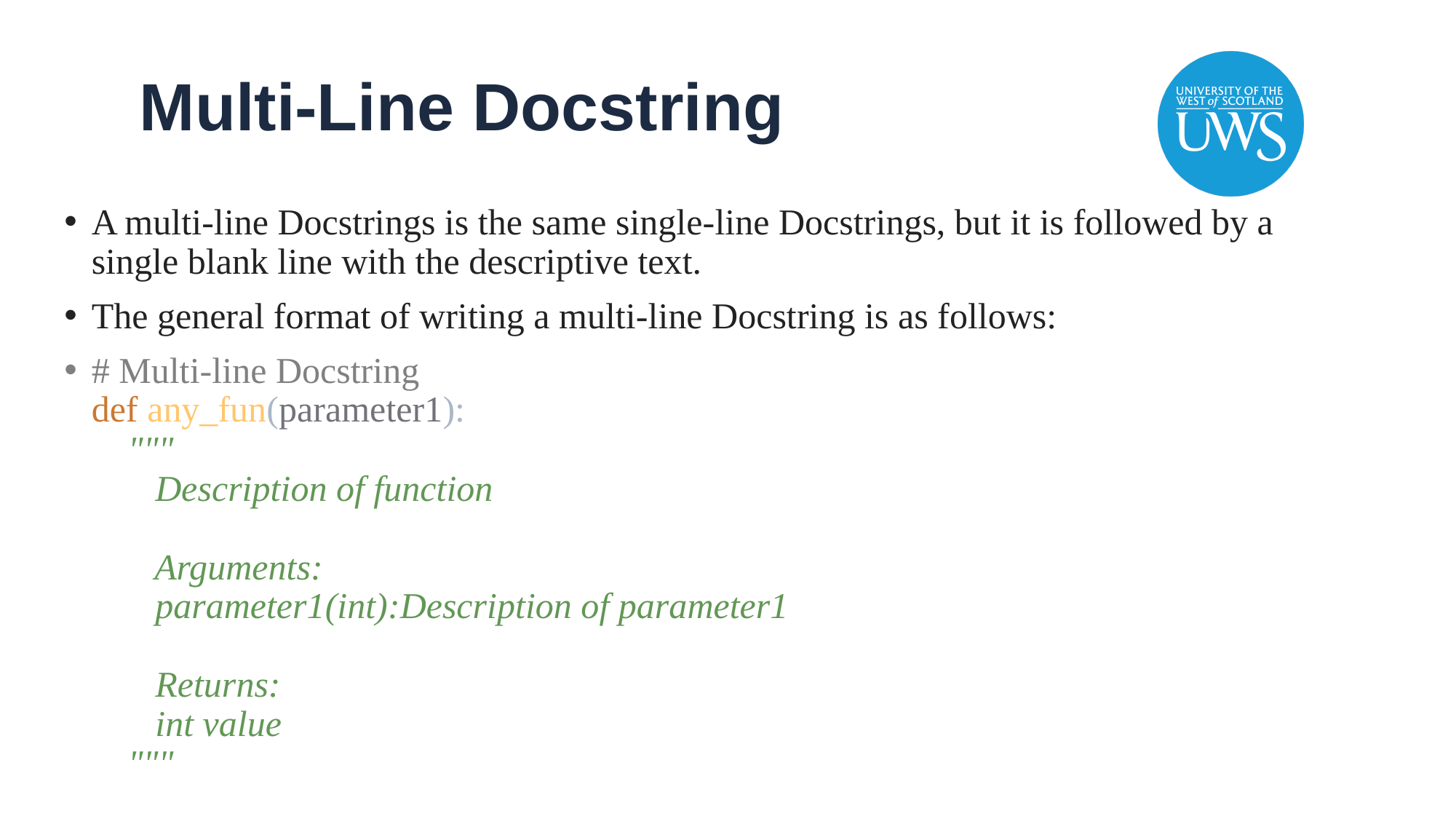

# Multi-Line Docstring
A multi-line Docstrings is the same single-line Docstrings, but it is followed by a single blank line with the descriptive text.
The general format of writing a multi-line Docstring is as follows:
# Multi-line Docstring def any_fun(parameter1): """ Description of function Arguments: parameter1(int):Description of parameter1 Returns: int value """ print(any_fun.__doc__)